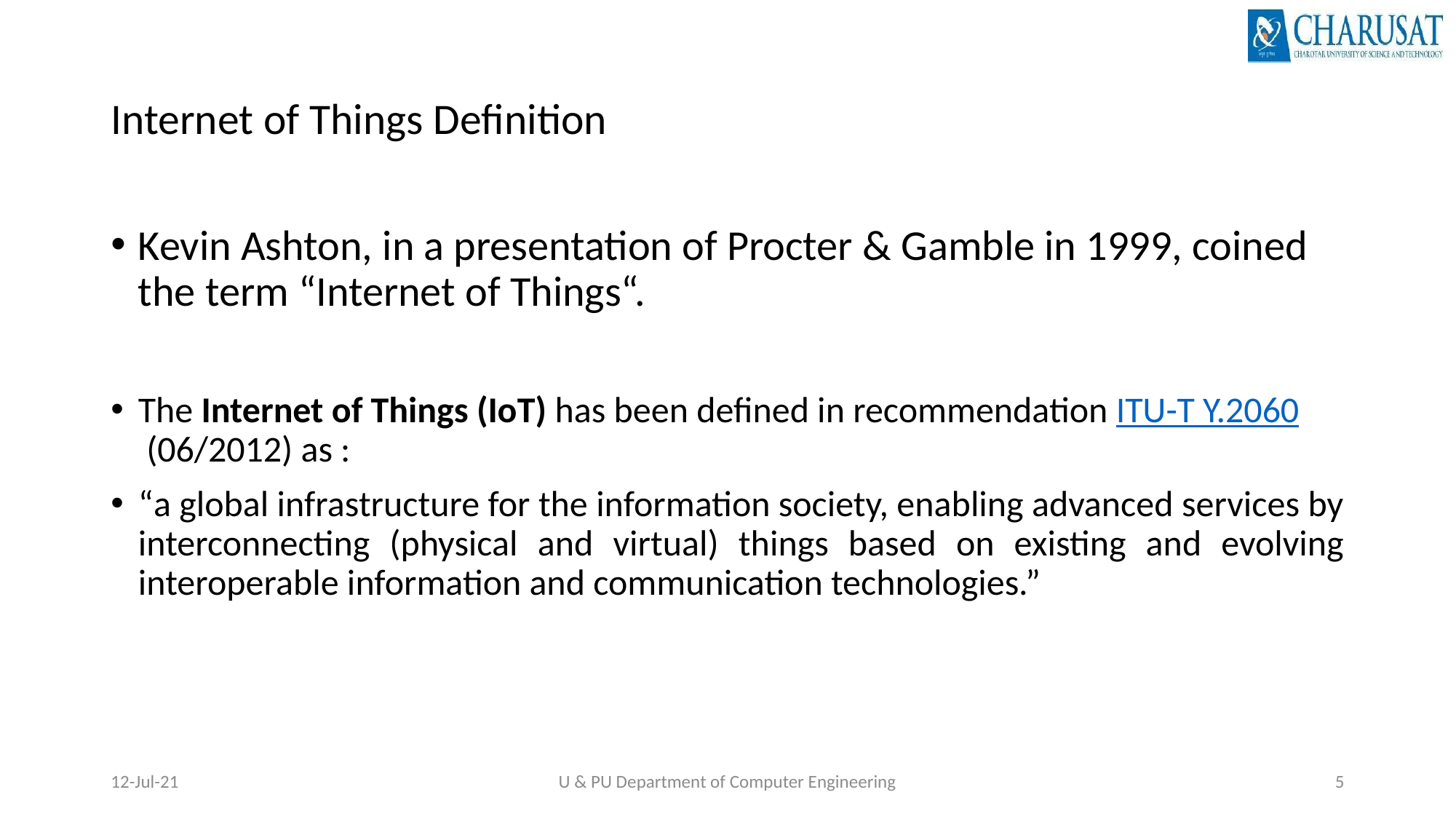

# Internet of Things Definition
Kevin Ashton, in a presentation of Procter & Gamble in 1999, coined the term “Internet of Things“.

The Internet of Things (IoT) has been defined in recommendation ITU-T Y.2060 (06/2012) as :
“a global infrastructure for the information society, enabling advanced services by interconnecting (physical and virtual) things based on existing and evolving interoperable information and communication technologies.”

12-Jul-21
U & PU Department of Computer Engineering
5